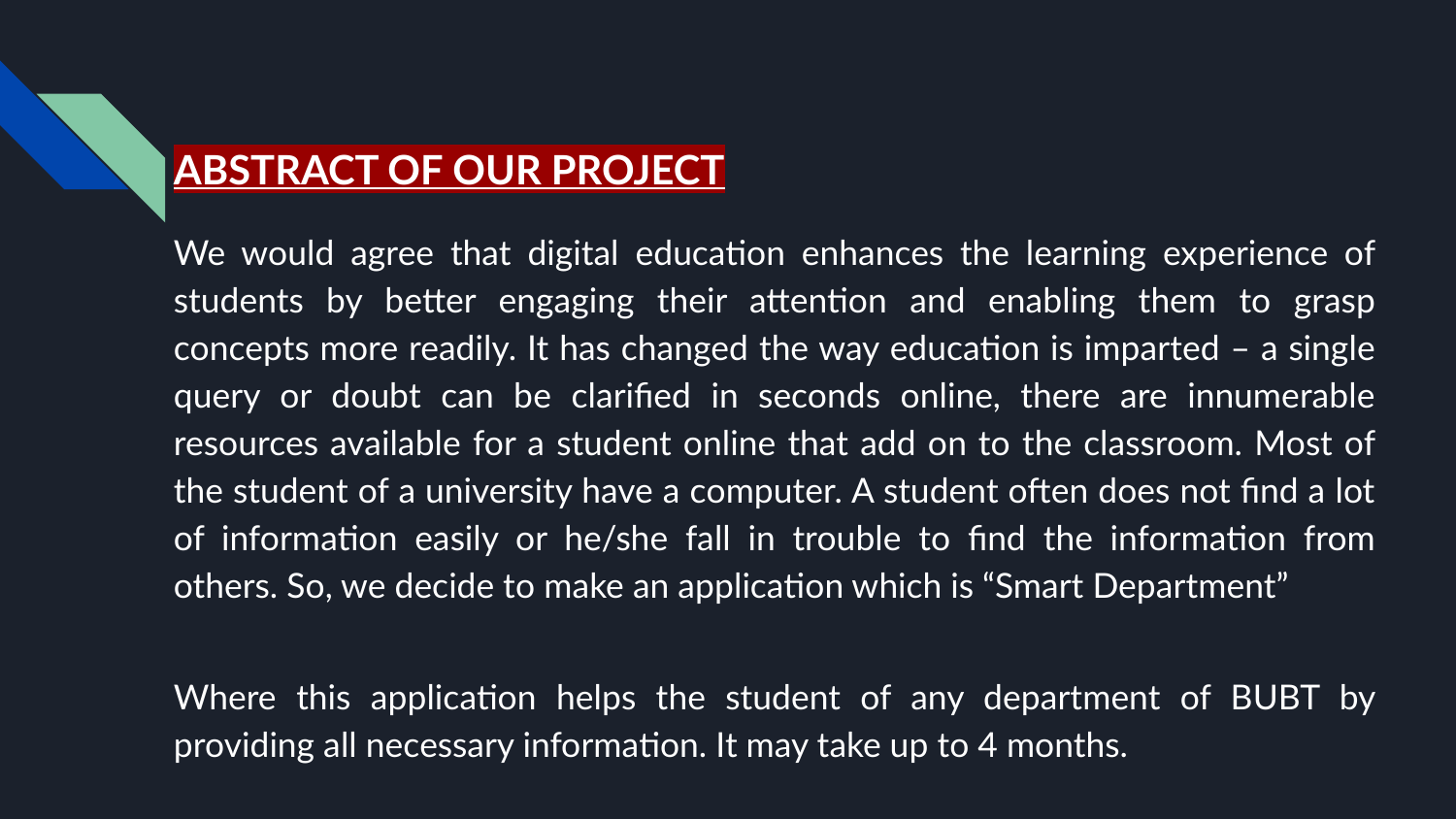

ABSTRACT OF OUR PROJECT
We would agree that digital education enhances the learning experience of students by better engaging their attention and enabling them to grasp concepts more readily. It has changed the way education is imparted – a single query or doubt can be clarified in seconds online, there are innumerable resources available for a student online that add on to the classroom. Most of the student of a university have a computer. A student often does not find a lot of information easily or he/she fall in trouble to find the information from others. So, we decide to make an application which is “Smart Department”
Where this application helps the student of any department of BUBT by providing all necessary information. It may take up to 4 months.